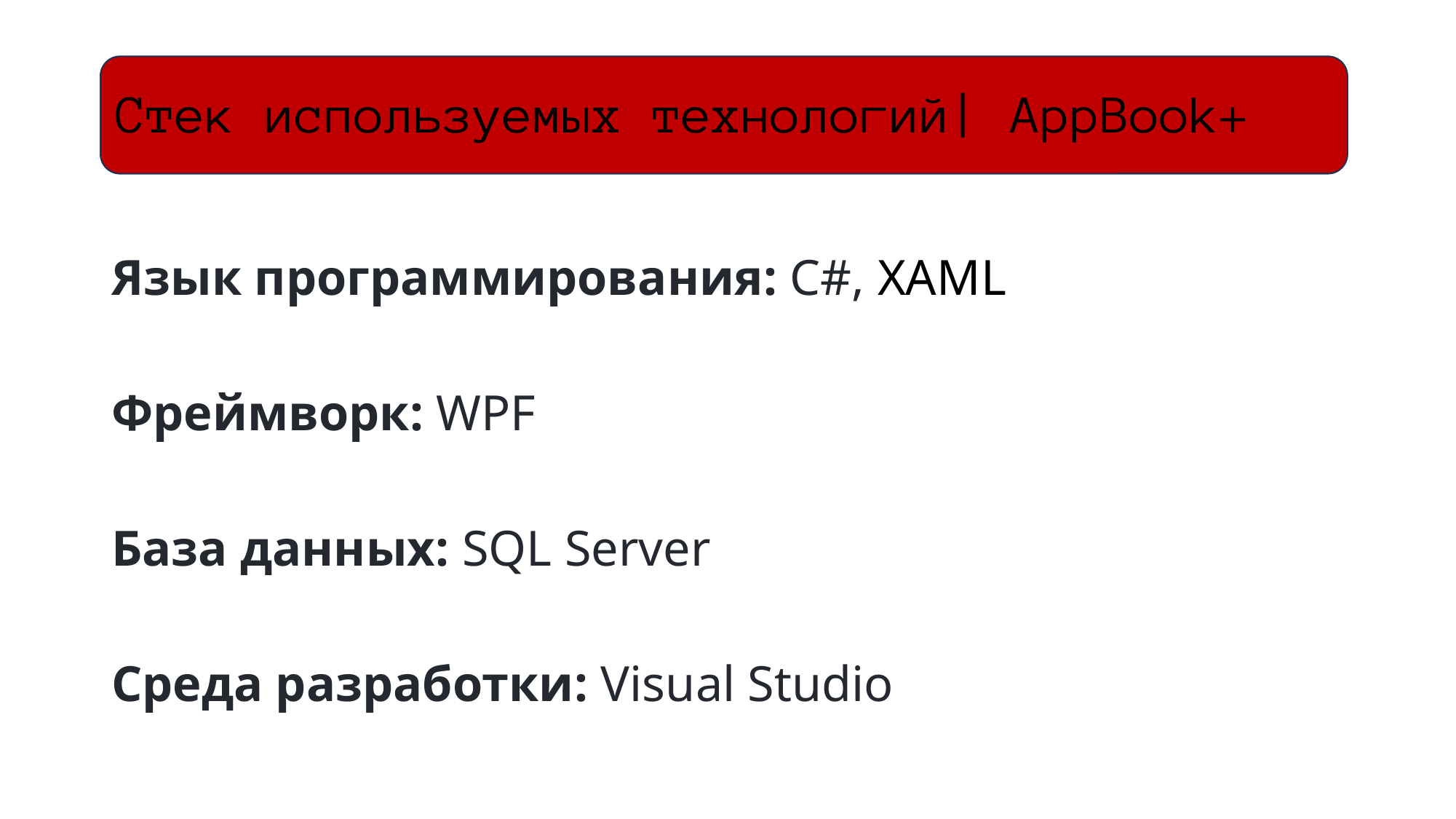

Стек используемых технологий| AppBook+
Язык программирования: C#, XAML

Фреймворк: WPF

База данных: SQL Server

Среда разработки: Visual Studio